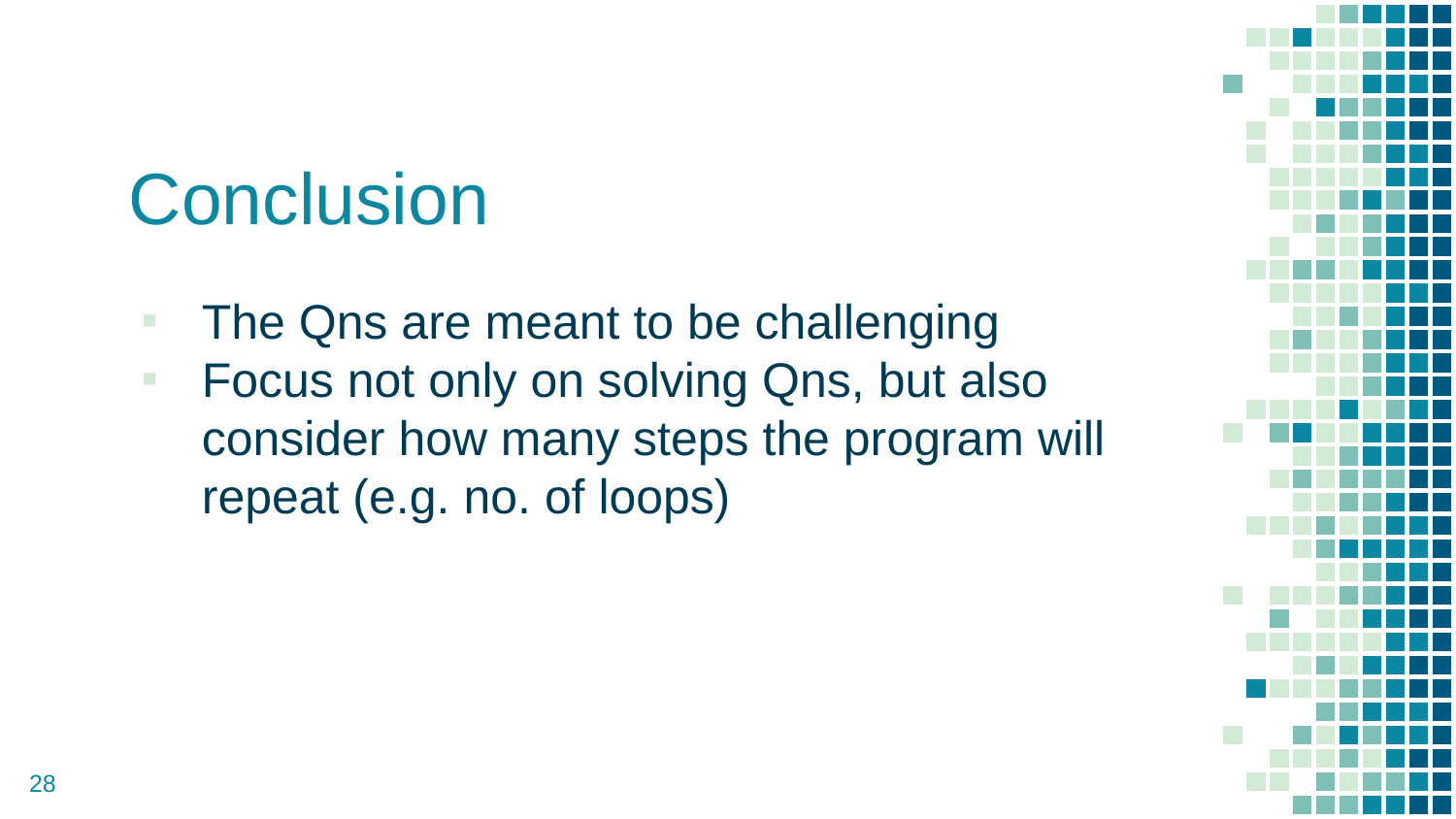

# Conclusion
The Qns are meant to be challenging
Focus not only on solving Qns, but also consider how many steps the program will repeat (e.g. no. of loops)
28